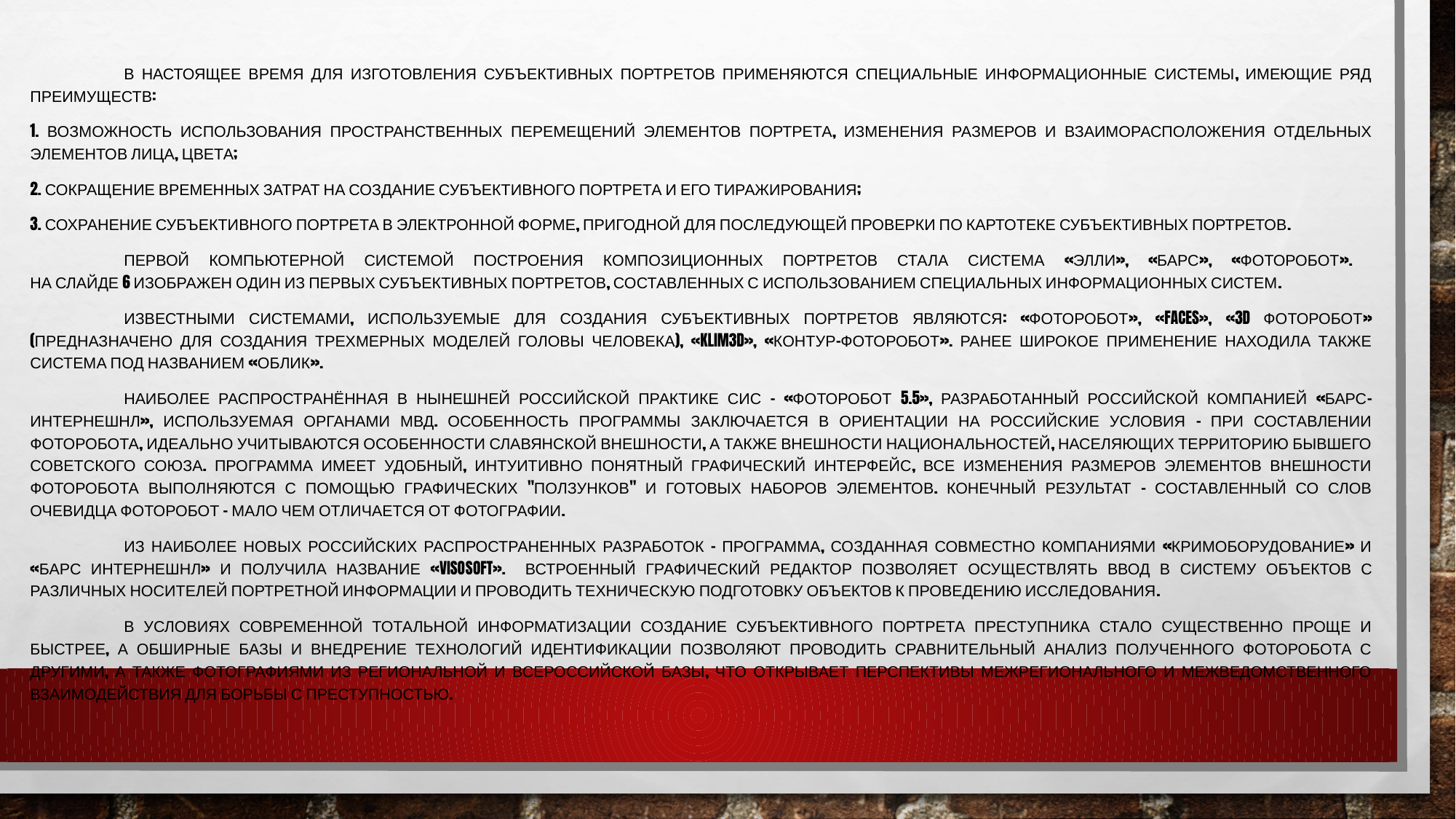

В настоящее время для изготовления субъективных портретов применяются специальные информационные системы, имеющие ряд преимуществ:
1. Возможность использования пространственных перемещений элементов портрета, изменения размеров и взаиморасположения отдельных элементов лица, цвета;
2. Сокращение временных затрат на создание субъективного портрета и его тиражирования;
3. Сохранение субъективного портрета в электронной форме, пригодной для последующей проверки по картотеке субъективных портретов.
	Первой компьютерной системой построения композиционных портретов стала система «ЭЛЛИ», «БАРС», «ФОТОРОБОТ».
На слайде 6 изображен один из первых субъективных портретов, составленных с использованием специальных информационных систем.
	Известными системами, используемые для создания субъективных портретов являются: «Фоторобот», «Faces», «3D Фоторобот» (предназначено для создания трехмерных моделей головы человека), «KLIM3D», «Контур-фоторобот». Ранее широкое применение находила также система под названием «Облик».
	Наиболее распространённая в нынешней российской практике СИС - «Фоторобот 5.5», разработанный российской компанией «БАРС-Интернешнл», используемая органами МВД. Особенность программы заключается в ориентации на российские условия - при составлении фоторобота, идеально учитываются особенности славянской внешности, а также внешности национальностей, населяющих территорию бывшего Советского Союза. Программа имеет удобный, интуитивно понятный графический интерфейс, все изменения размеров элементов внешности фоторобота выполняются с помощью графических "ползунков" и готовых наборов элементов. Конечный результат - составленный со слов очевидца фоторобот - мало чем отличается от фотографии.
	Из наиболее новых российских распространенных разработок - программа, созданная совместно компаниями «Кримоборудование» и «БАРС Интернешнл» и получила название «VisoSoft».  Встроенный графический редактор позволяет осуществлять ввод в систему объектов с различных носителей портретной информации и проводить техническую подготовку объектов к проведению исследования.
	В условиях современной тотальной информатизации создание субъективного портрета преступника стало существенно проще и быстрее, а обширные базы и внедрение технологий идентификации позволяют проводить сравнительный анализ полученного фоторобота с другими, а также фотографиями из региональной и всероссийской базы, что открывает перспективы межрегионального и межведомственного взаимодействия для борьбы с преступностью.